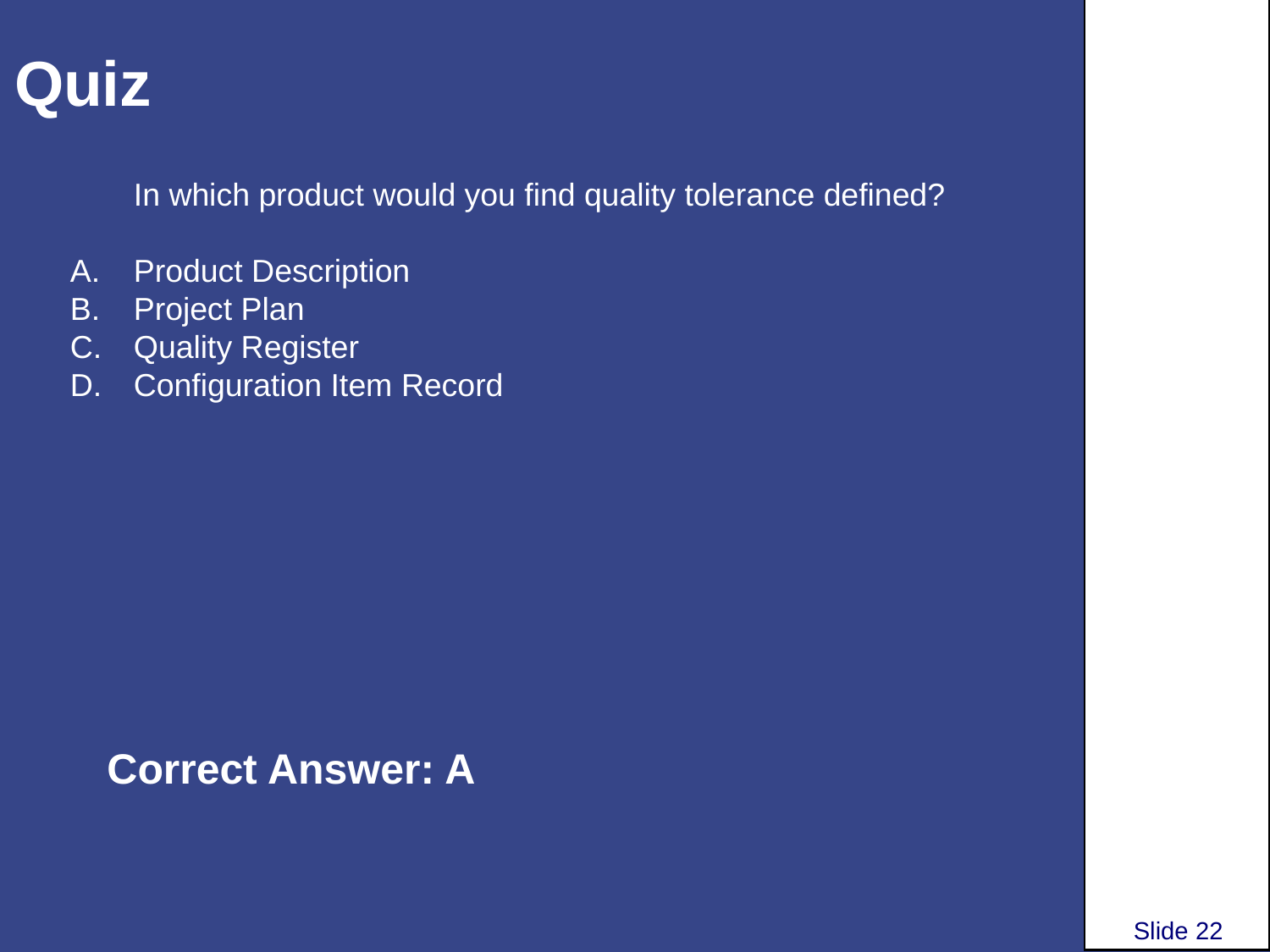

# Quiz
In which product would you find quality tolerance defined?

Product Description
Project Plan
Quality Register
Configuration Item Record

Correct Answer: A